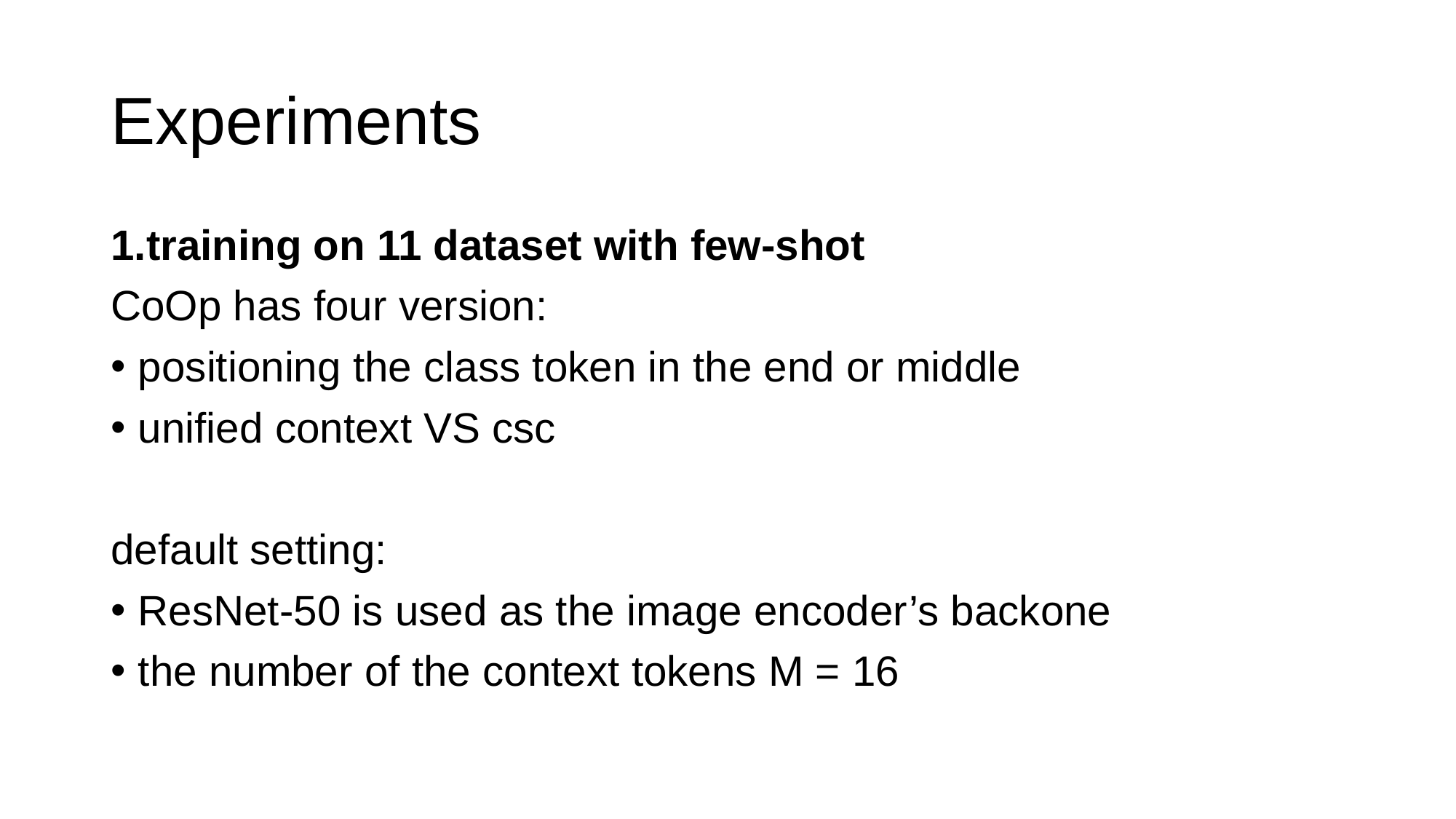

# Experiments
1.training on 11 dataset with few-shot
CoOp has four version:
positioning the class token in the end or middle
unified context VS csc

default setting:
ResNet-50 is used as the image encoder’s backone
the number of the context tokens M = 16